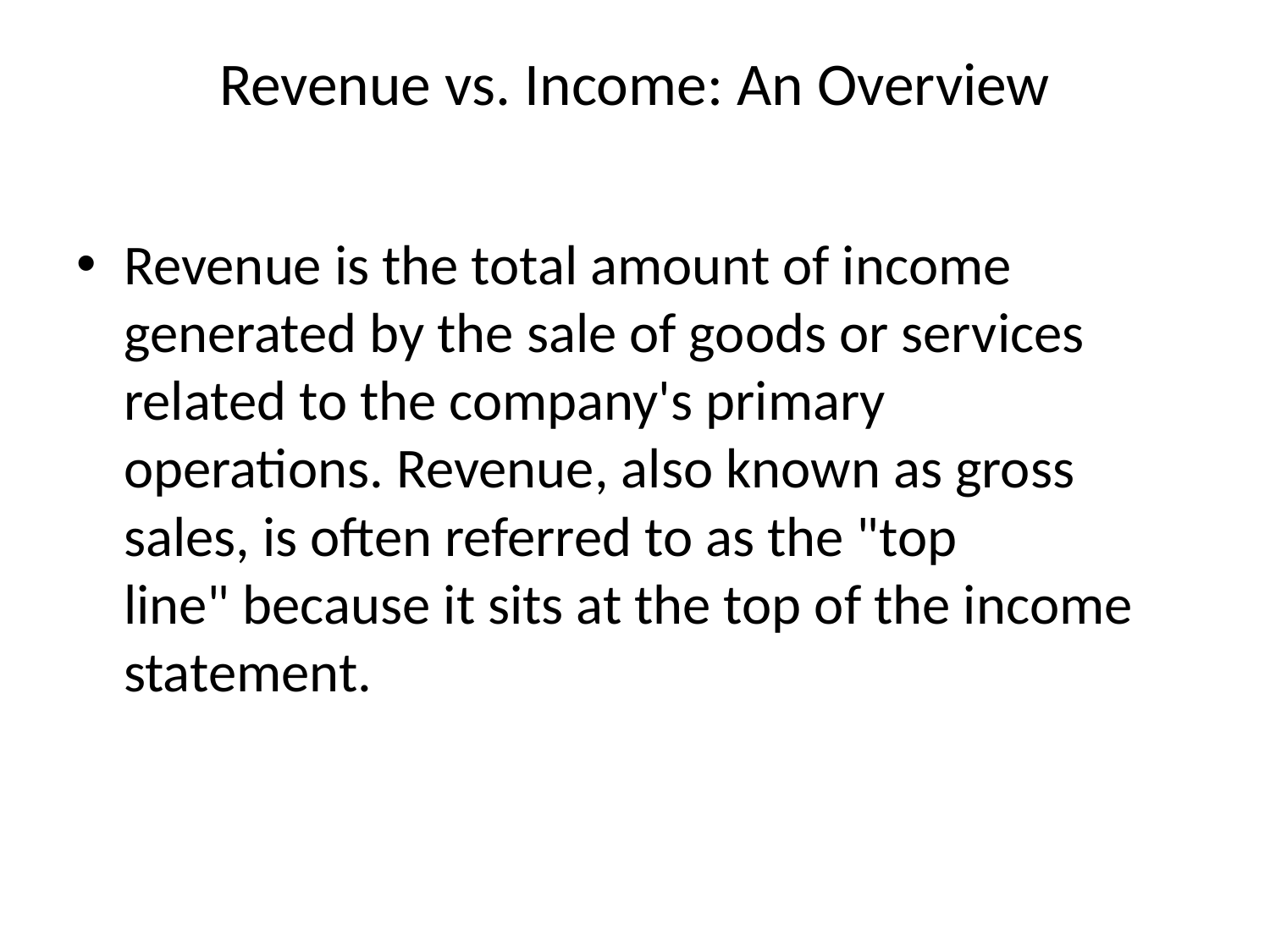

# Revenue vs. Income: An Overview
Revenue is the total amount of income generated by the sale of goods or services related to the company's primary operations. Revenue, also known as gross sales, is often referred to as the "top line" because it sits at the top of the income statement.